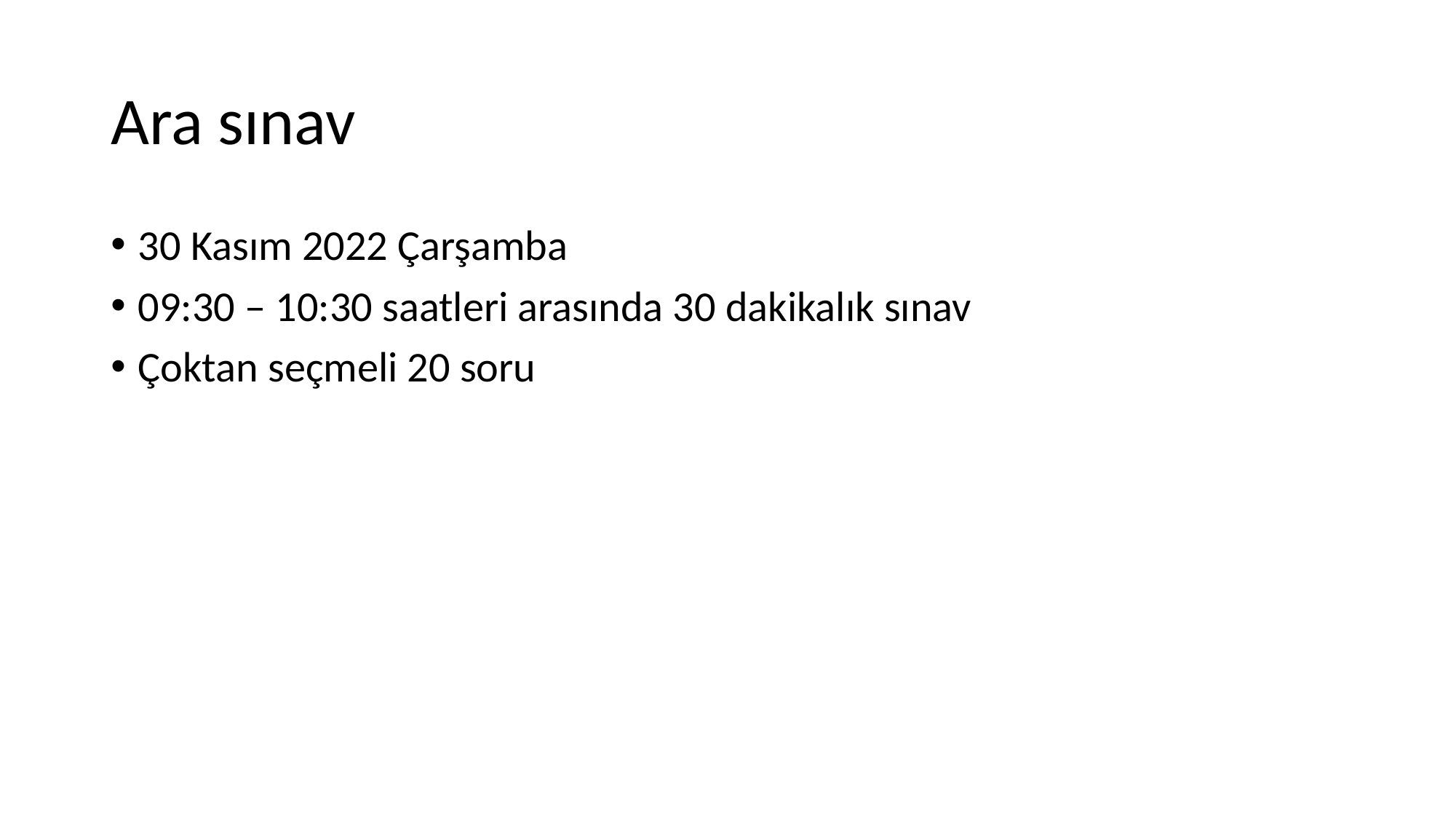

# Ara sınav
30 Kasım 2022 Çarşamba
09:30 – 10:30 saatleri arasında 30 dakikalık sınav
Çoktan seçmeli 20 soru